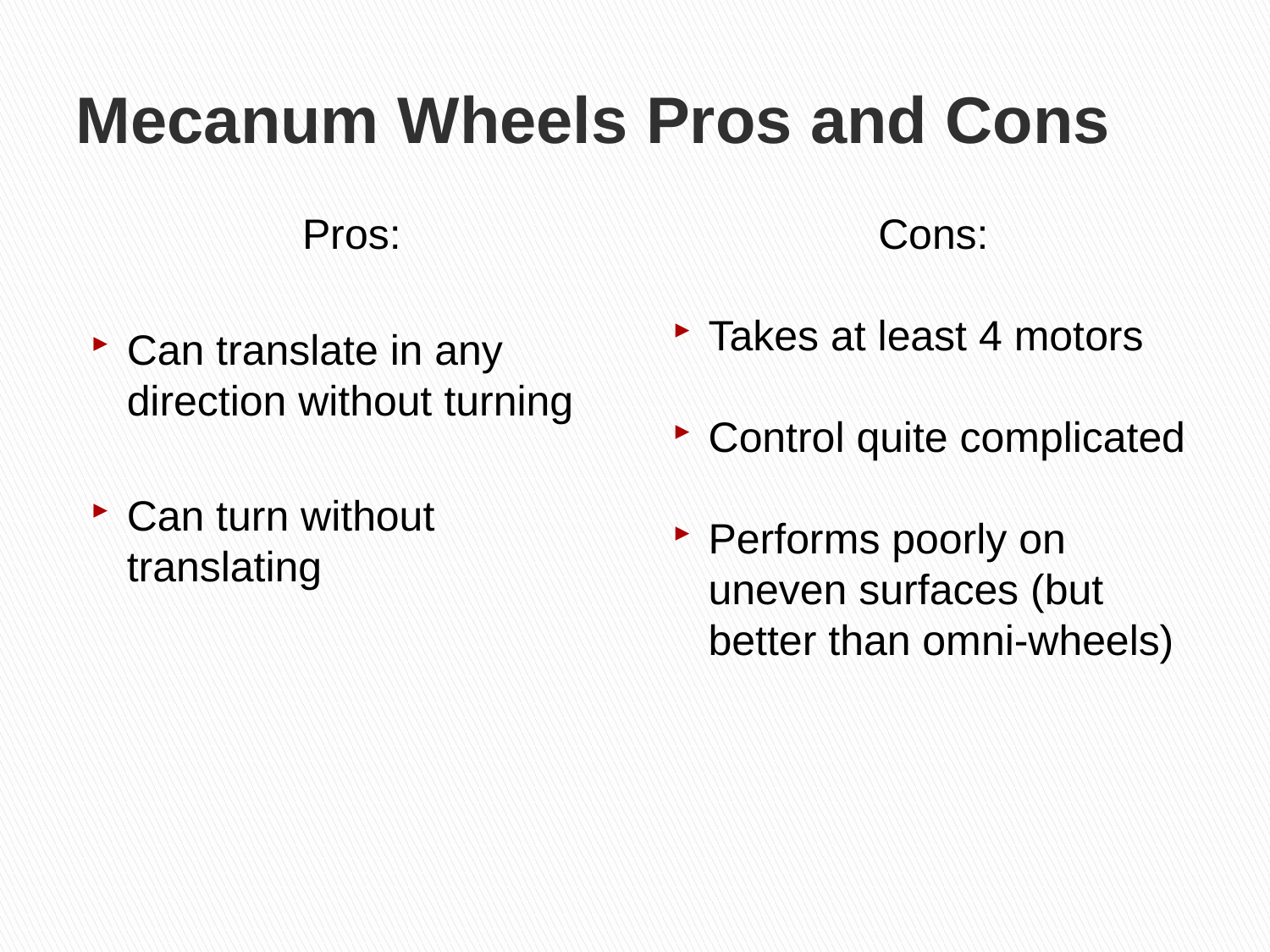

# Mecanum Wheels Pros and Cons
Pros:

Can translate in any direction without turning

Can turn without translating

Cons:

Takes at least 4 motors

Control quite complicated

Performs poorly on uneven surfaces (but better than omni-wheels)